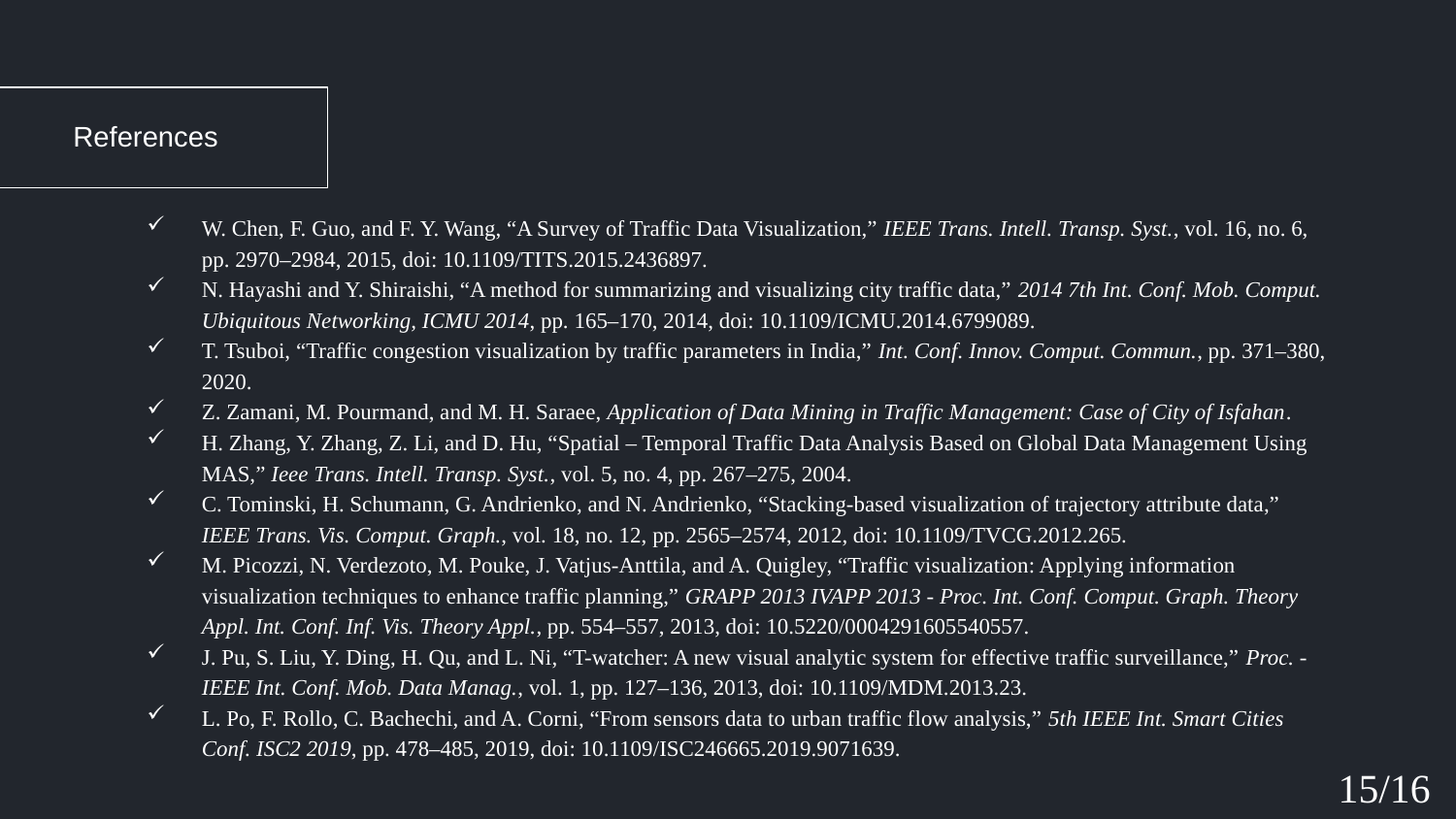

# References
W. Chen, F. Guo, and F. Y. Wang, “A Survey of Traffic Data Visualization,” IEEE Trans. Intell. Transp. Syst., vol. 16, no. 6, pp. 2970–2984, 2015, doi: 10.1109/TITS.2015.2436897.
N. Hayashi and Y. Shiraishi, “A method for summarizing and visualizing city traffic data,” 2014 7th Int. Conf. Mob. Comput. Ubiquitous Networking, ICMU 2014, pp. 165–170, 2014, doi: 10.1109/ICMU.2014.6799089.
T. Tsuboi, “Traffic congestion visualization by traffic parameters in India,” Int. Conf. Innov. Comput. Commun., pp. 371–380, 2020.
Z. Zamani, M. Pourmand, and M. H. Saraee, Application of Data Mining in Traffic Management: Case of City of Isfahan.
H. Zhang, Y. Zhang, Z. Li, and D. Hu, “Spatial – Temporal Traffic Data Analysis Based on Global Data Management Using MAS,” Ieee Trans. Intell. Transp. Syst., vol. 5, no. 4, pp. 267–275, 2004.
C. Tominski, H. Schumann, G. Andrienko, and N. Andrienko, “Stacking-based visualization of trajectory attribute data,” IEEE Trans. Vis. Comput. Graph., vol. 18, no. 12, pp. 2565–2574, 2012, doi: 10.1109/TVCG.2012.265.
M. Picozzi, N. Verdezoto, M. Pouke, J. Vatjus-Anttila, and A. Quigley, “Traffic visualization: Applying information visualization techniques to enhance traffic planning,” GRAPP 2013 IVAPP 2013 - Proc. Int. Conf. Comput. Graph. Theory Appl. Int. Conf. Inf. Vis. Theory Appl., pp. 554–557, 2013, doi: 10.5220/0004291605540557.
J. Pu, S. Liu, Y. Ding, H. Qu, and L. Ni, “T-watcher: A new visual analytic system for effective traffic surveillance,” Proc. - IEEE Int. Conf. Mob. Data Manag., vol. 1, pp. 127–136, 2013, doi: 10.1109/MDM.2013.23.
L. Po, F. Rollo, C. Bachechi, and A. Corni, “From sensors data to urban traffic flow analysis,” 5th IEEE Int. Smart Cities Conf. ISC2 2019, pp. 478–485, 2019, doi: 10.1109/ISC246665.2019.9071639.

15/16